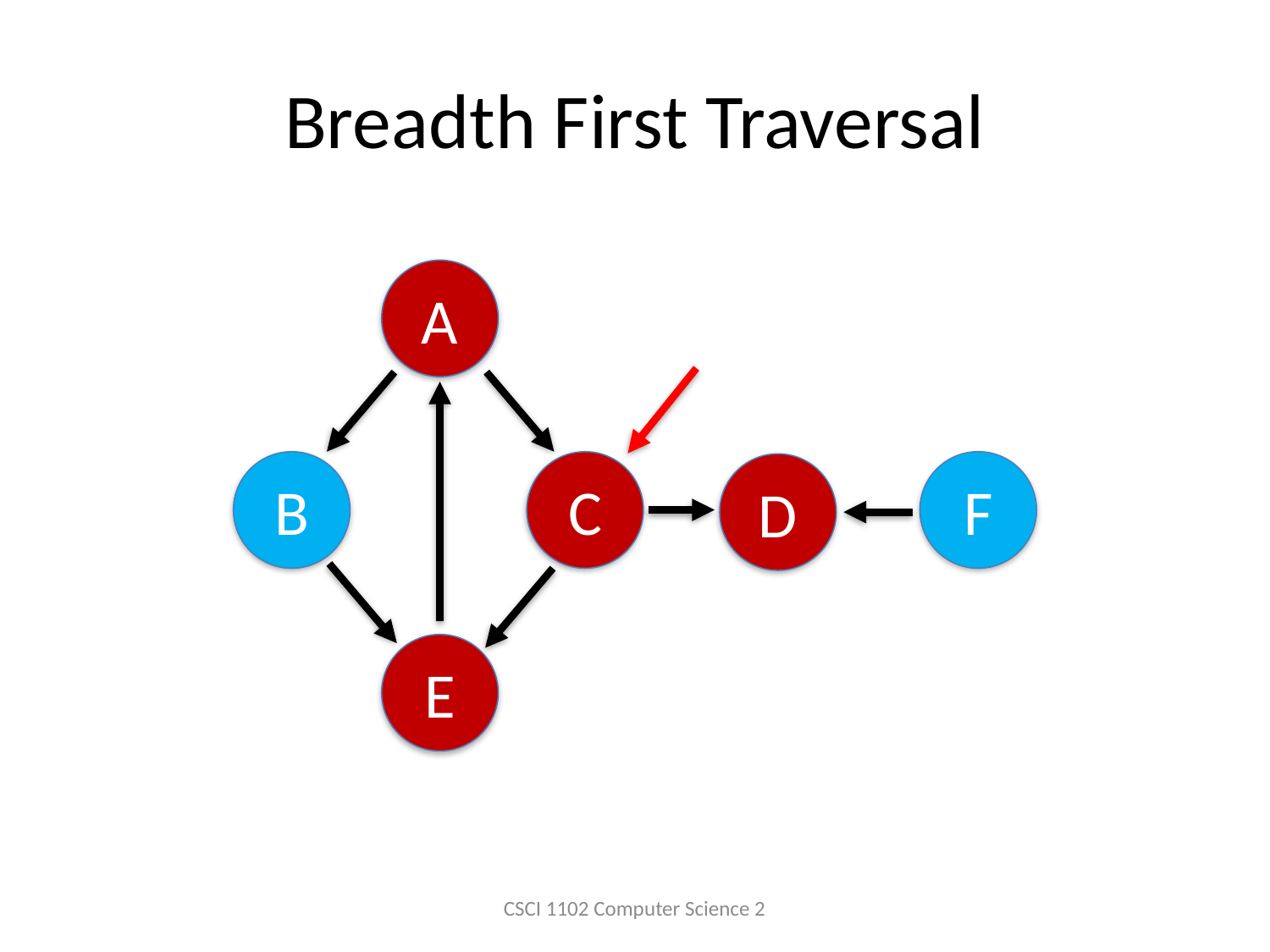

# Breadth First Traversal
A
B
C
F
D
E
CSCI 1102 Computer Science 2